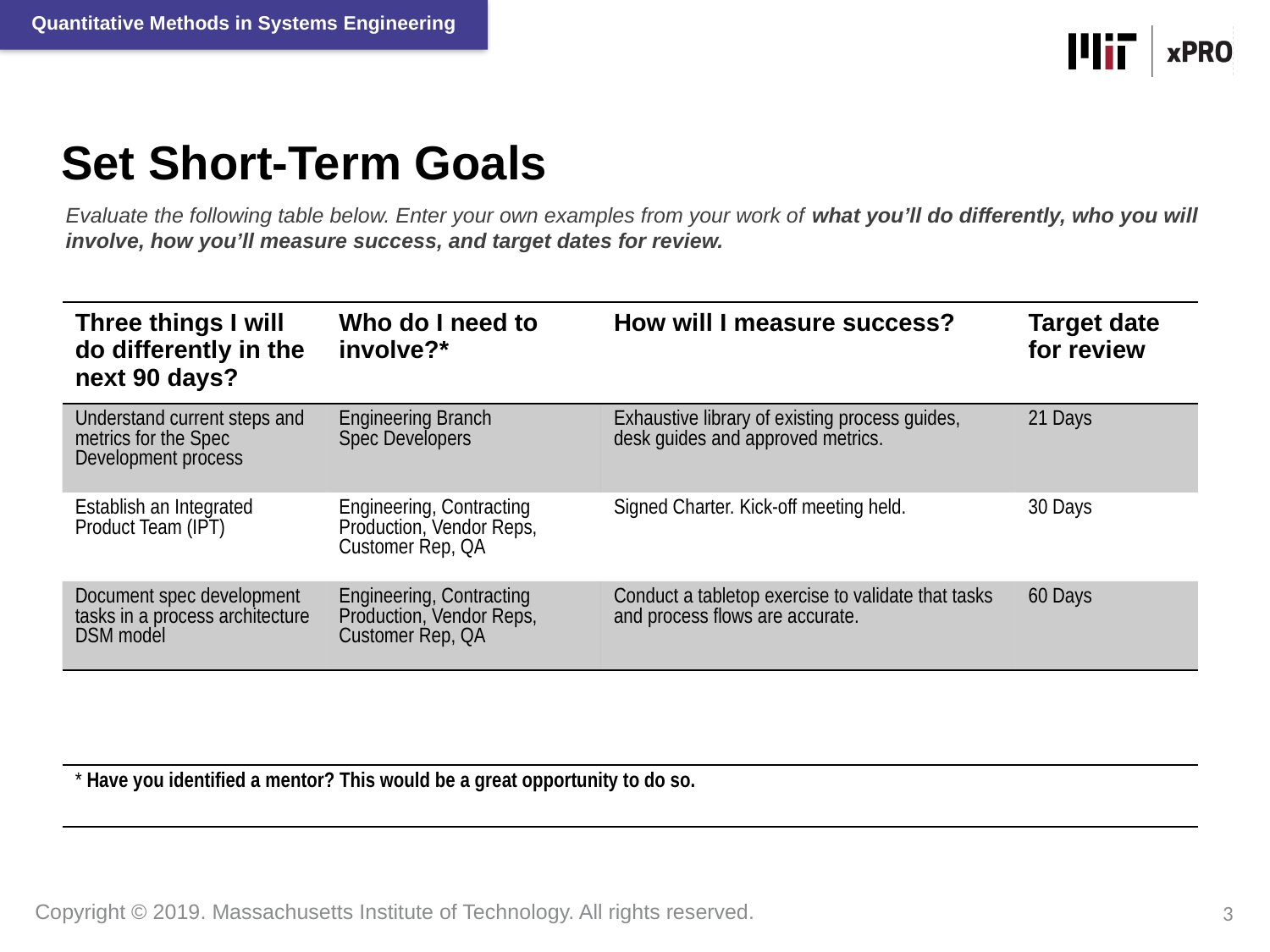

Set Short-Term Goals
Evaluate the following table below. Enter your own examples from your work of what you’ll do differently, who you will involve, how you’ll measure success, and target dates for review.
| Three things I will do differently in the next 90 days? | Who do I need to involve?\* | How will I measure success? | Target date for review |
| --- | --- | --- | --- |
| Understand current steps and metrics for the Spec Development process | Engineering Branch Spec Developers | Exhaustive library of existing process guides, desk guides and approved metrics. | 21 Days |
| Establish an Integrated Product Team (IPT) | Engineering, Contracting Production, Vendor Reps, Customer Rep, QA | Signed Charter. Kick-off meeting held. | 30 Days |
| Document spec development tasks in a process architecture DSM model | Engineering, Contracting Production, Vendor Reps, Customer Rep, QA | Conduct a tabletop exercise to validate that tasks and process flows are accurate. | 60 Days |
| \* Have you identified a mentor? This would be a great opportunity to do so. |
| --- |
3